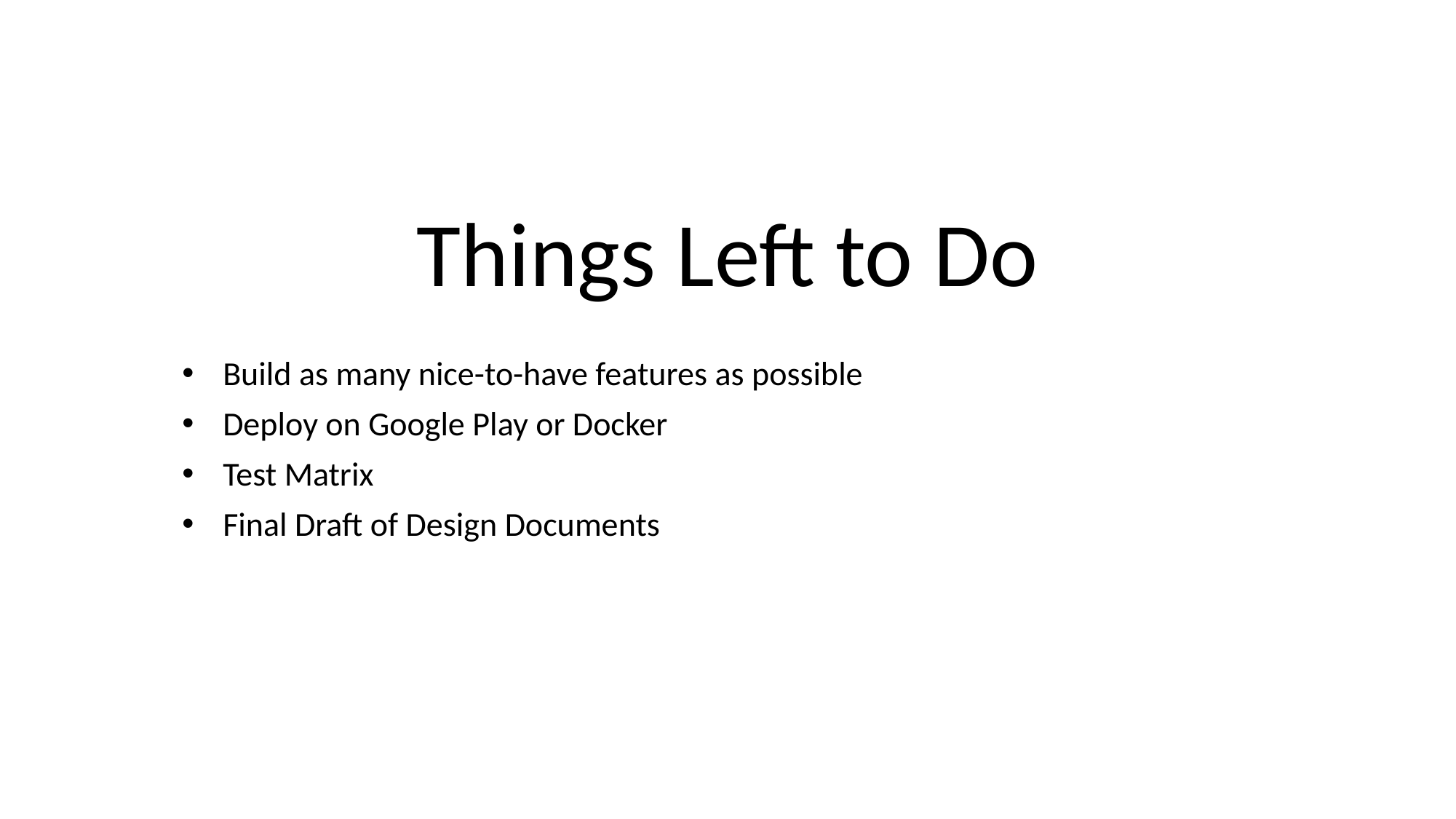

# Things Left to Do
Build as many nice-to-have features as possible
Deploy on Google Play or Docker
Test Matrix
Final Draft of Design Documents